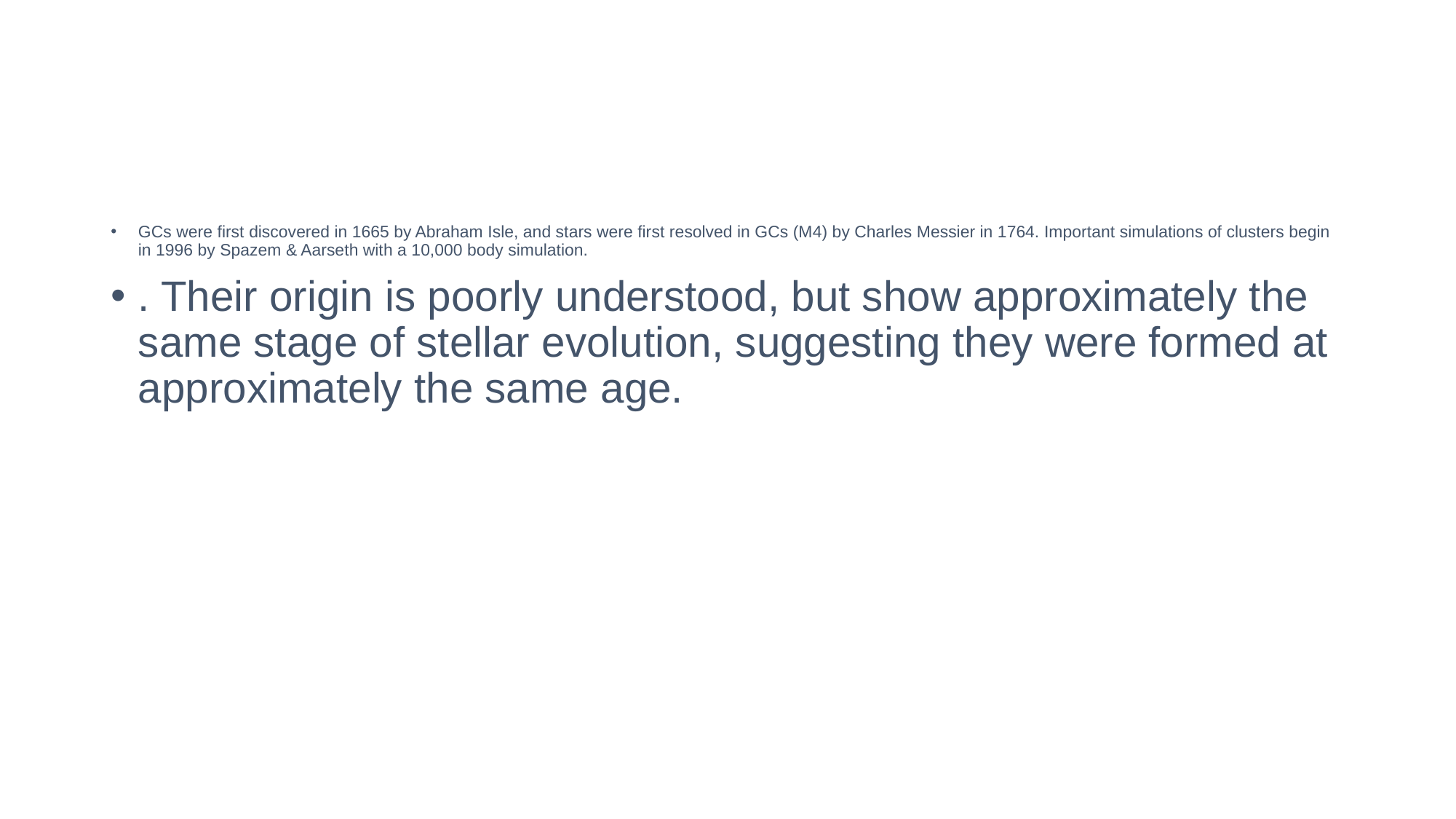

#
GCs were first discovered in 1665 by Abraham Isle, and stars were first resolved in GCs (M4) by Charles Messier in 1764. Important simulations of clusters begin in 1996 by Spazem & Aarseth with a 10,000 body simulation.
. Their origin is poorly understood, but show approximately the same stage of stellar evolution, suggesting they were formed at approximately the same age.